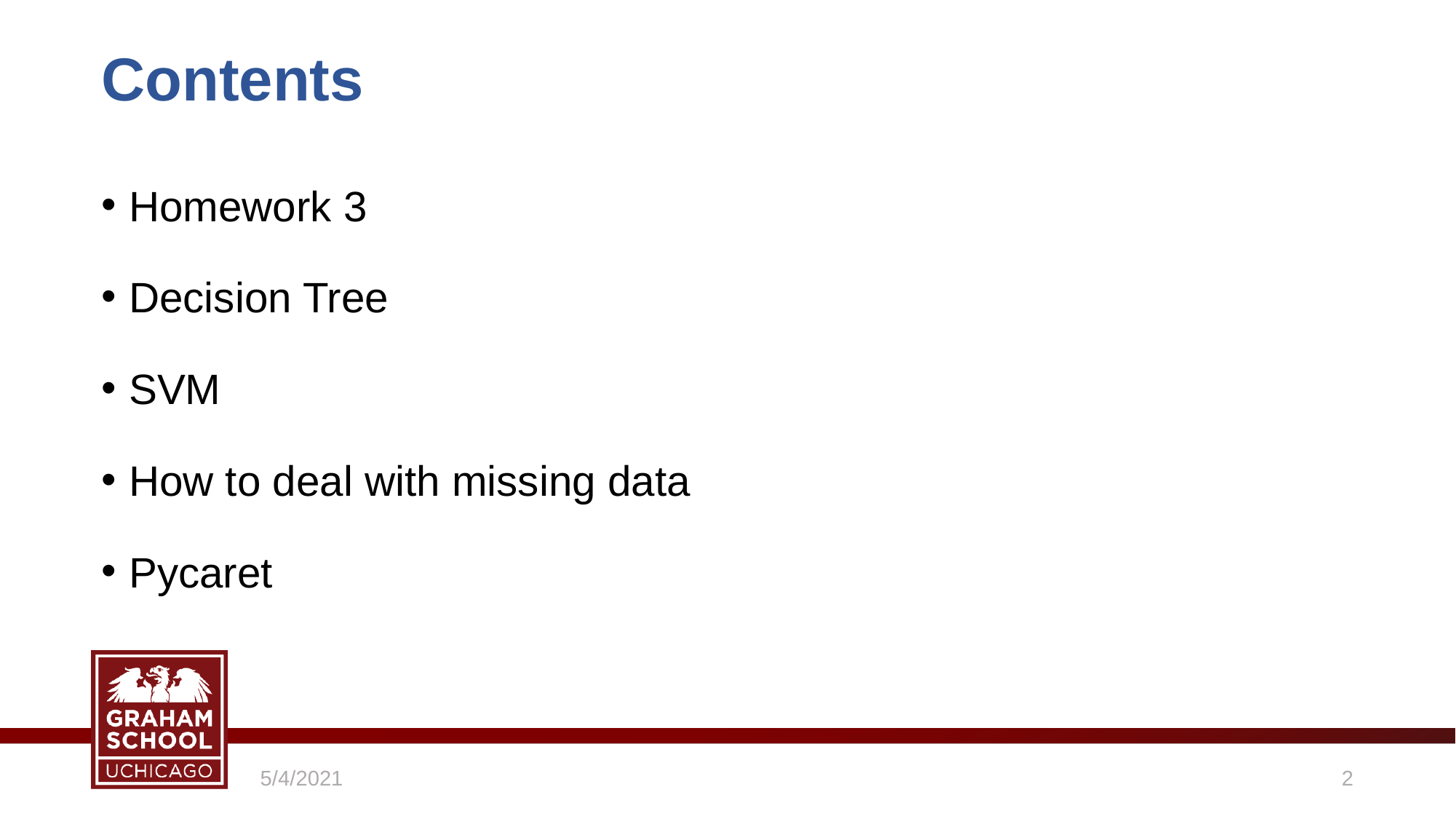

# Contents
Homework 3
Decision Tree
SVM
How to deal with missing data
Pycaret
5/4/2021
2